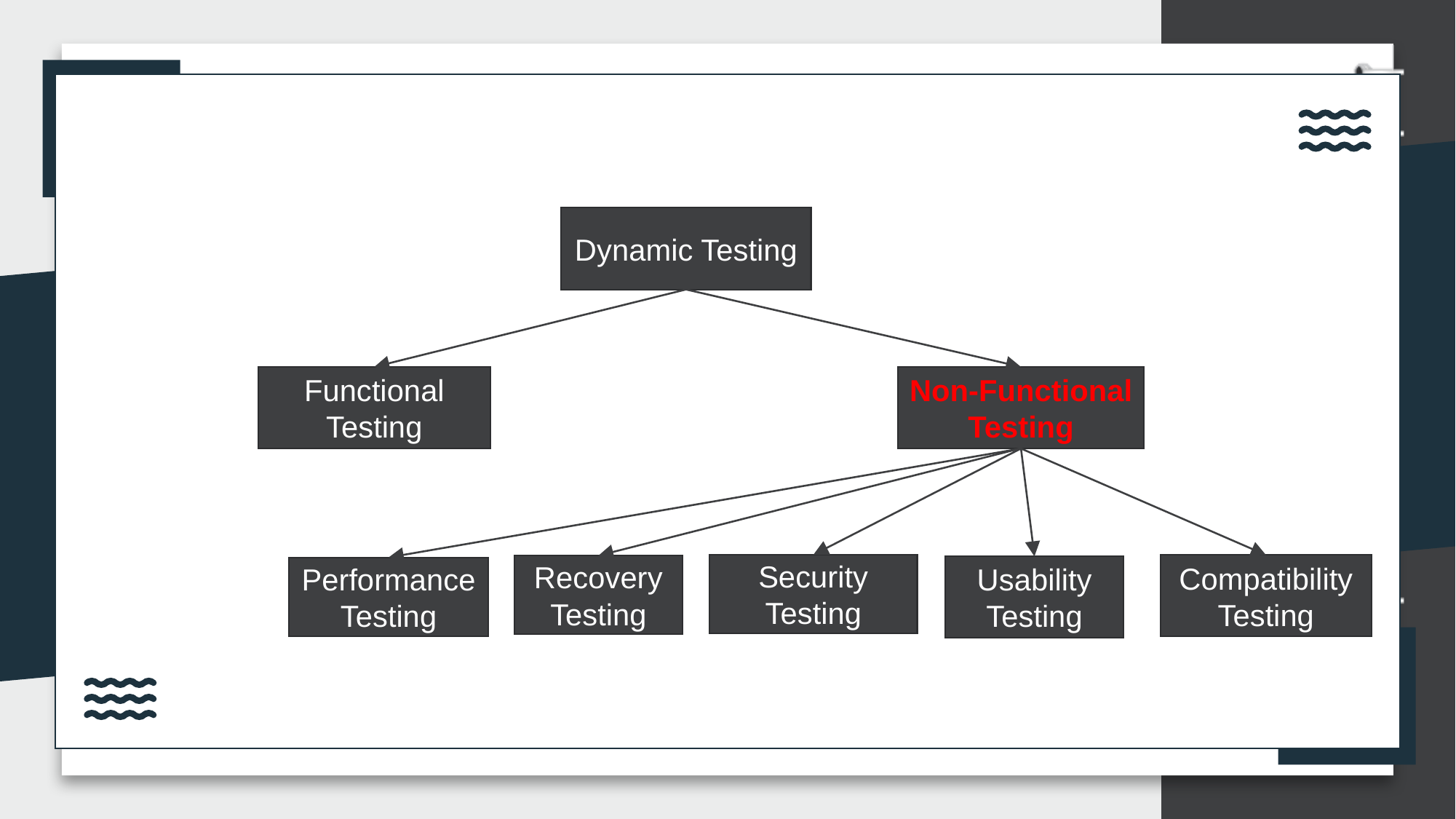

6

Dynamic Testing
Functional Testing
Non-Functional Testing
Security Testing
Compatibility Testing
Recovery Testing
Usability Testing
Performance Testing